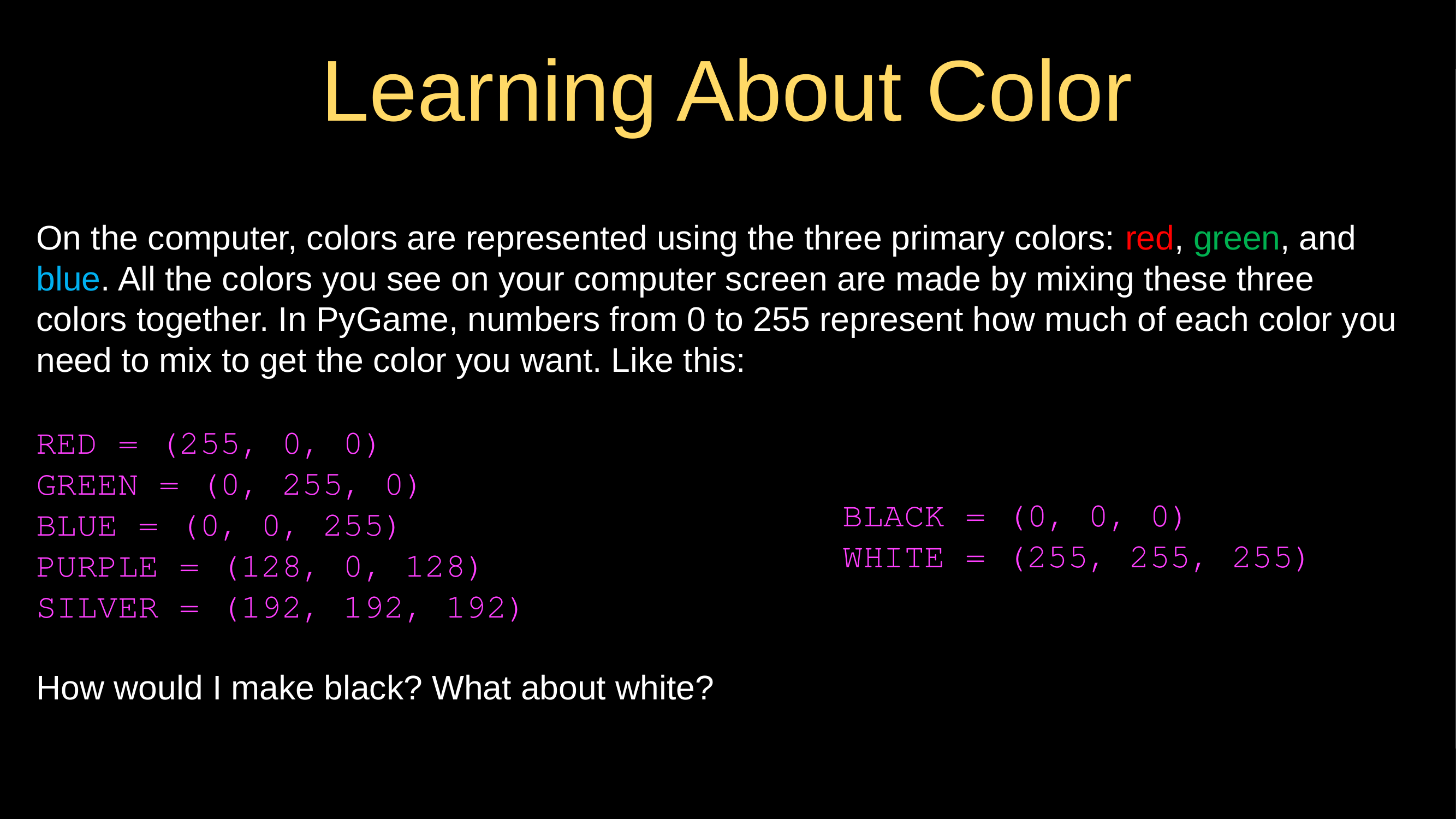

# Learning About Color
On the computer, colors are represented using the three primary colors: red, green, and blue. All the colors you see on your computer screen are made by mixing these three colors together. In PyGame, numbers from 0 to 255 represent how much of each color you need to mix to get the color you want. Like this:

RED = (255, 0, 0)
GREEN = (0, 255, 0)
BLUE = (0, 0, 255)
PURPLE = (128, 0, 128)
SILVER = (192, 192, 192)

How would I make black? What about white?
BLACK = (0, 0, 0)
WHITE = (255, 255, 255)